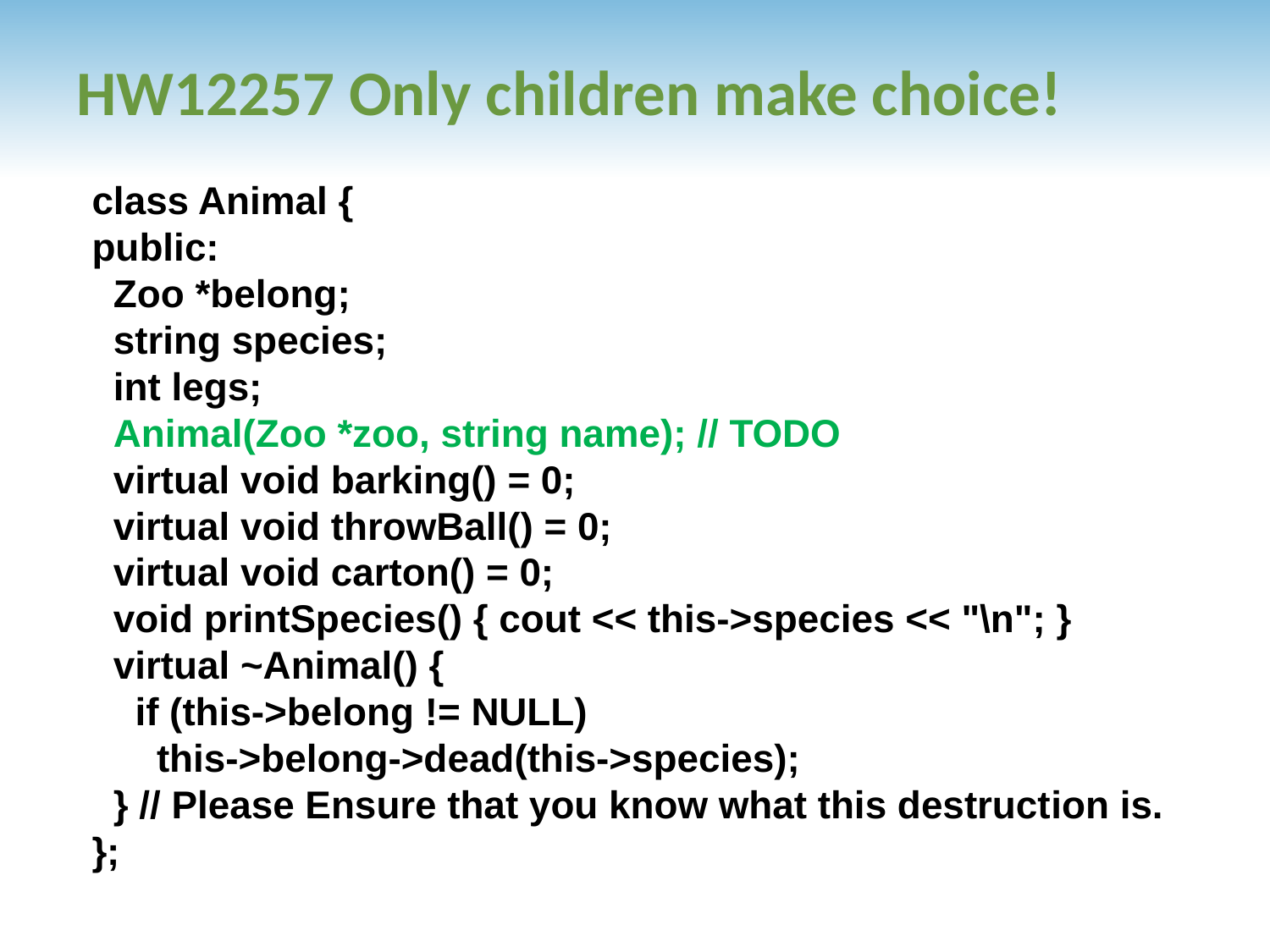

# HW12257 Only children make choice!
class Animal {
public:
  Zoo *belong;
  string species;
  int legs;
  Animal(Zoo *zoo, string name); // TODO
  virtual void barking() = 0;
  virtual void throwBall() = 0;
  virtual void carton() = 0;
  void printSpecies() { cout << this->species << "\n"; }
  virtual ~Animal() {
    if (this->belong != NULL)
      this->belong->dead(this->species);
  } // Please Ensure that you know what this destruction is.
};